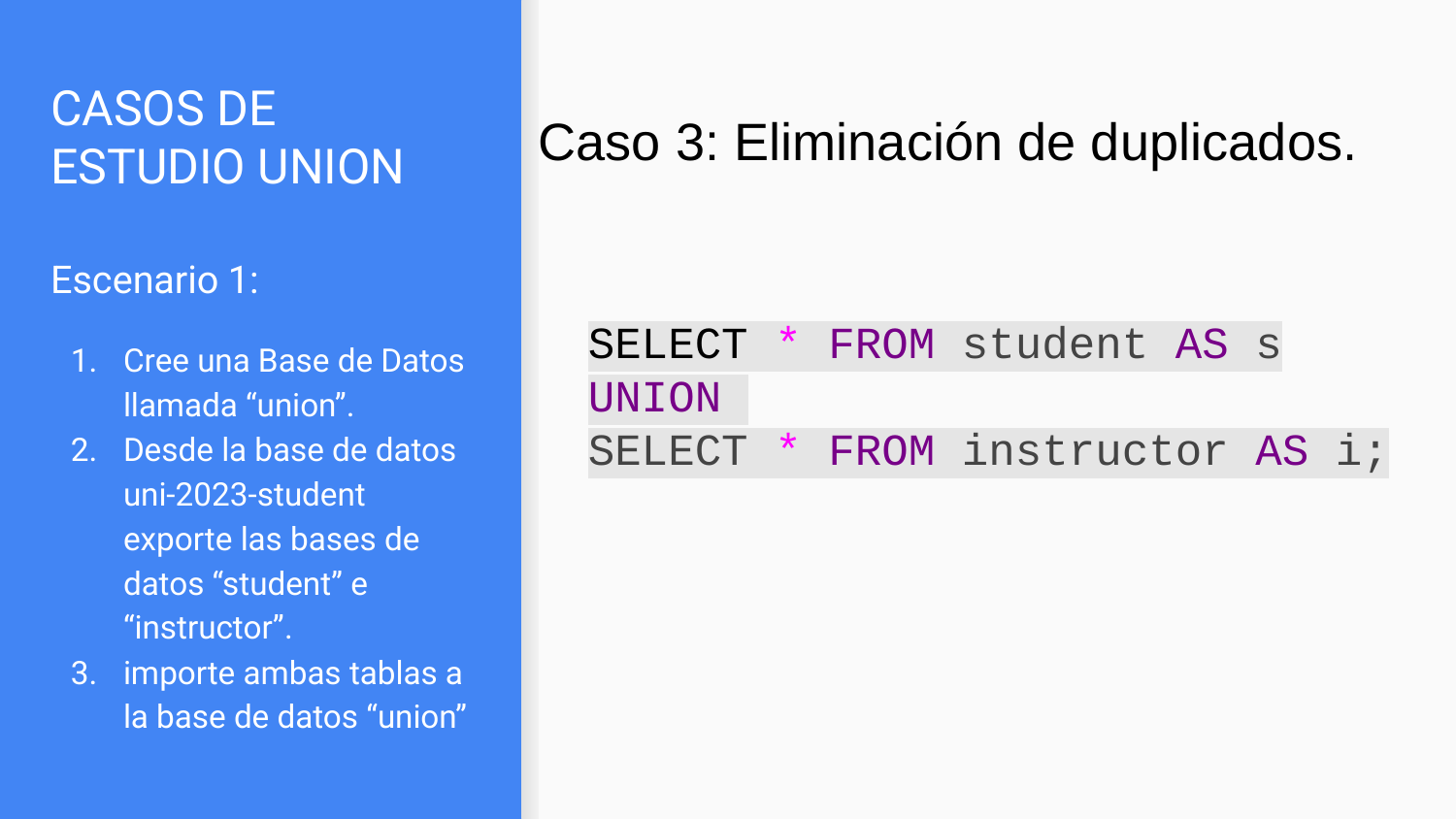

# CASOS DE ESTUDIO UNION
Caso 3: Eliminación de duplicados.

Escenario 1:

Cree una Base de Datos llamada “union”.
Desde la base de datos uni-2023-student exporte las bases de datos “student” e “instructor”.
importe ambas tablas a la base de datos “union”

SELECT * FROM student AS s UNION
SELECT * FROM instructor AS i;